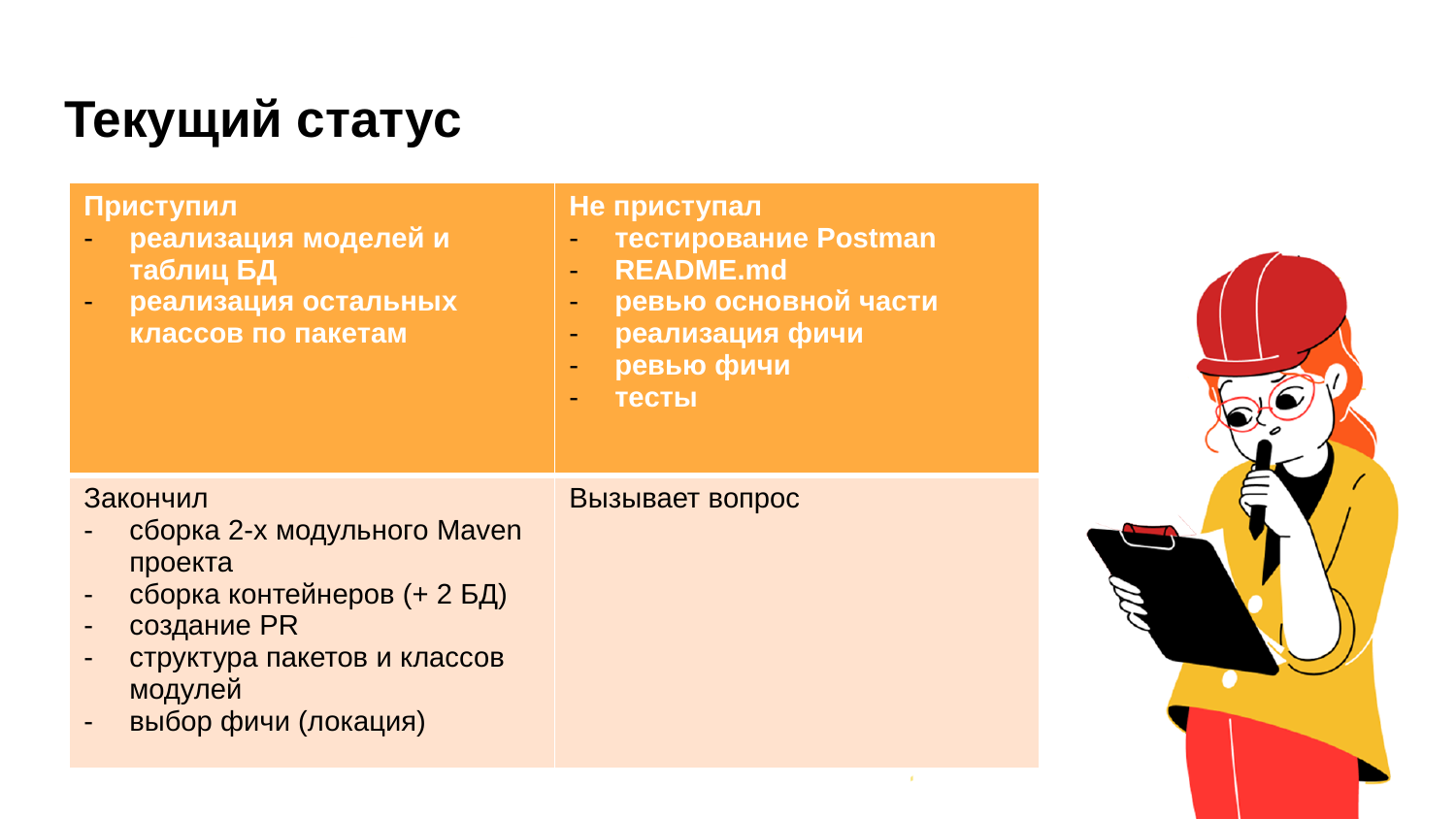

# Текущий статус
| Приступил реализация моделей и таблиц БД реализация остальных классов по пакетам | Не приступал тестирование Postman README.md ревью основной части реализация фичи ревью фичи тесты |
| --- | --- |
| Закончил сборка 2-х модульного Maven проекта сборка контейнеров (+ 2 БД) создание PR структура пакетов и классов модулей выбор фичи (локация) | Вызывает вопрос |